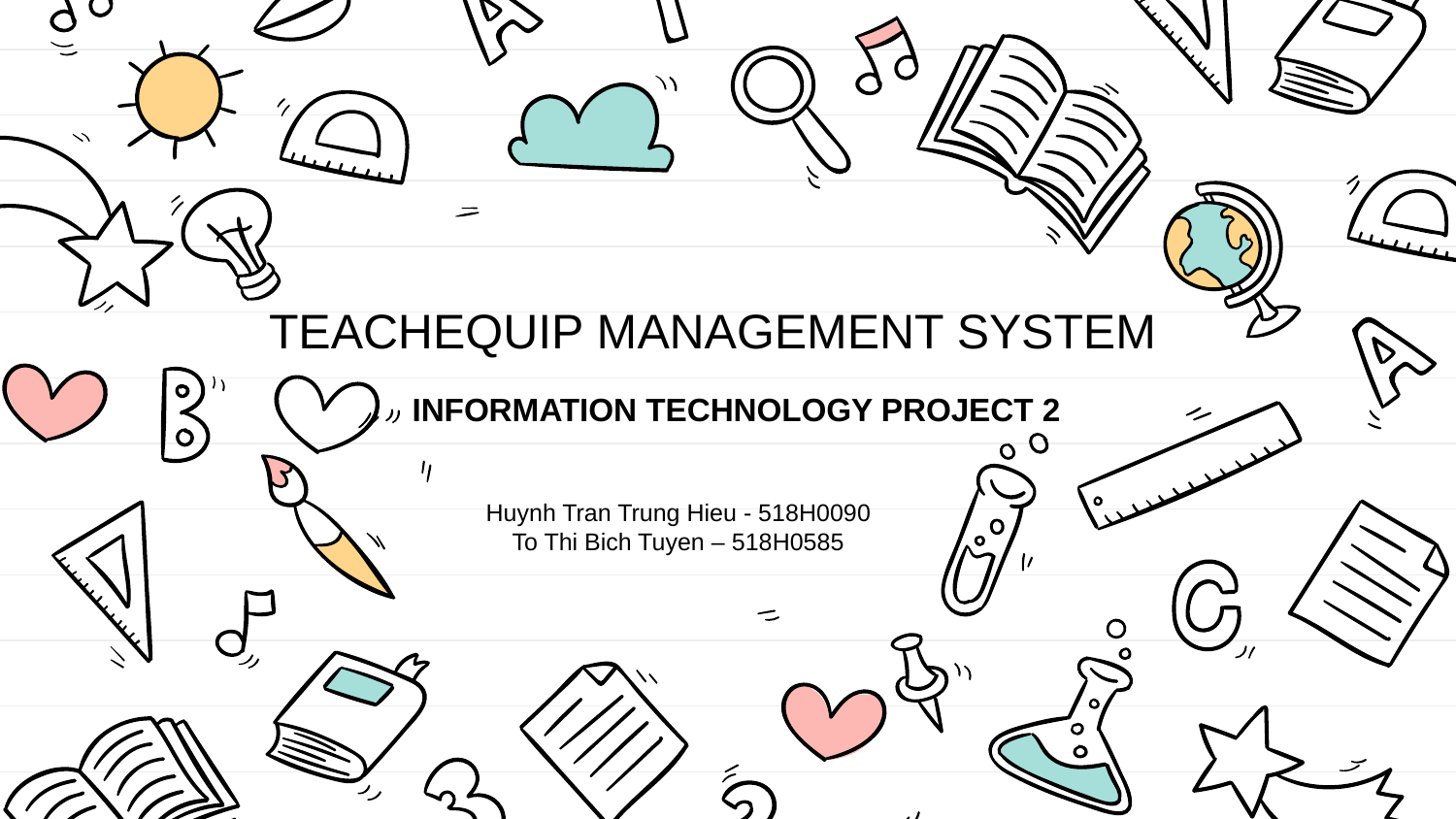

# TEACHEQUIP MANAGEMENT SYSTEM

INFORMATION TECHNOLOGY PROJECT 2

Huynh Tran Trung Hieu - 518H0090
To Thi Bich Tuyen – 518H0585